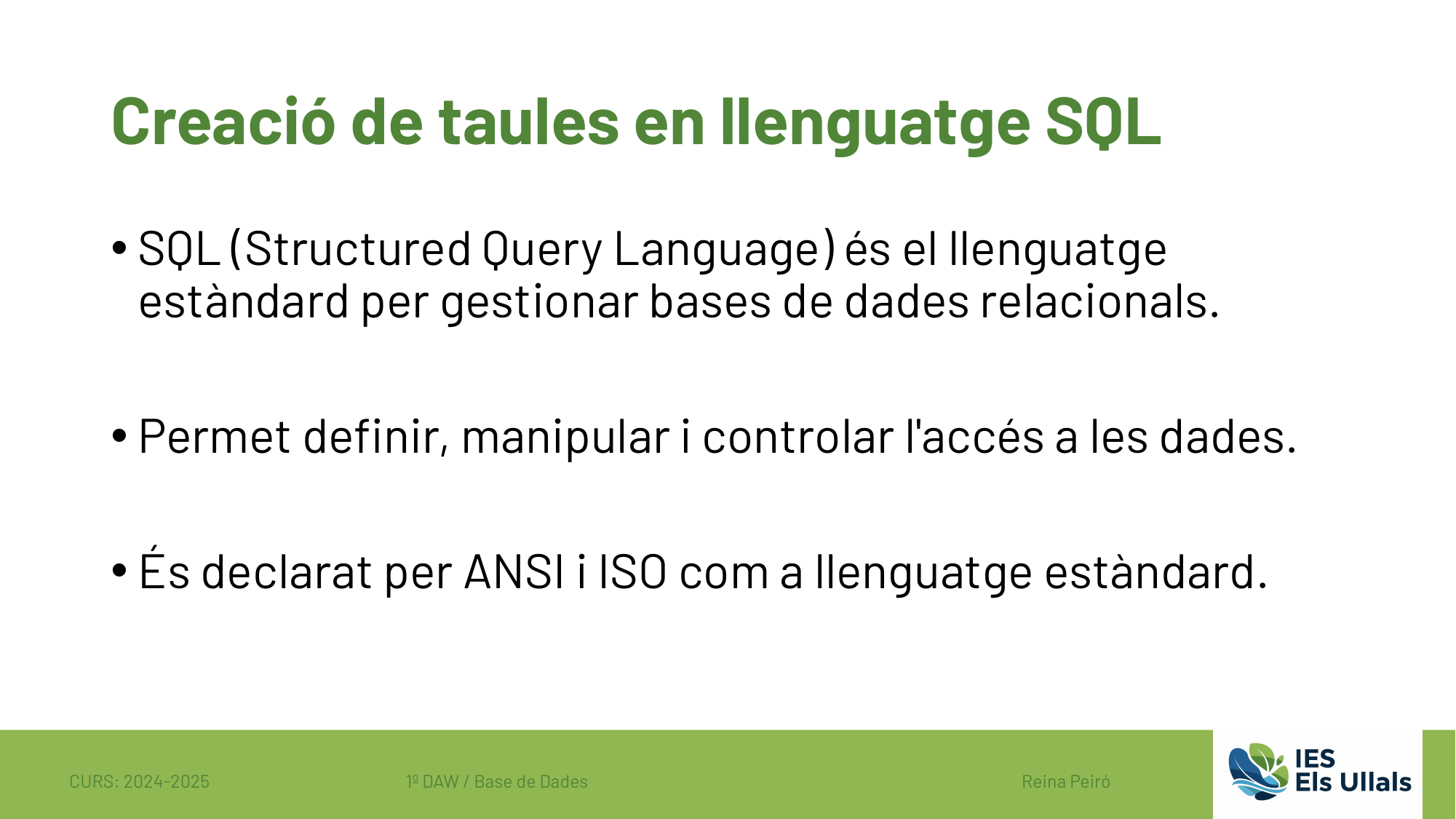

# Creació de taules en llenguatge SQL
SQL (Structured Query Language) és el llenguatge estàndard per gestionar bases de dades relacionals.

Permet definir, manipular i controlar l'accés a les dades.

És declarat per ANSI i ISO com a llenguatge estàndard.